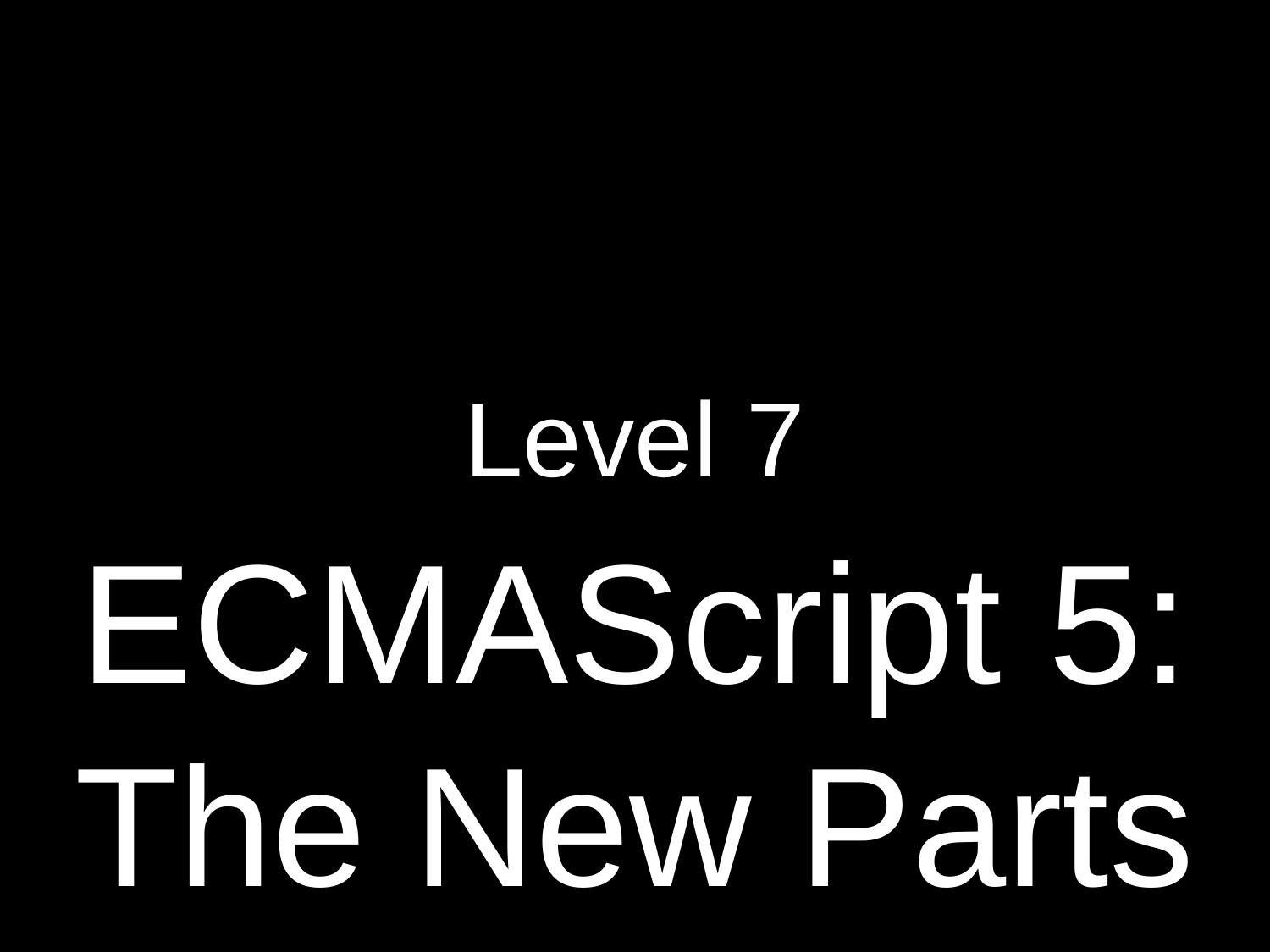

Level 7
ECMAScript 5:
The New Parts